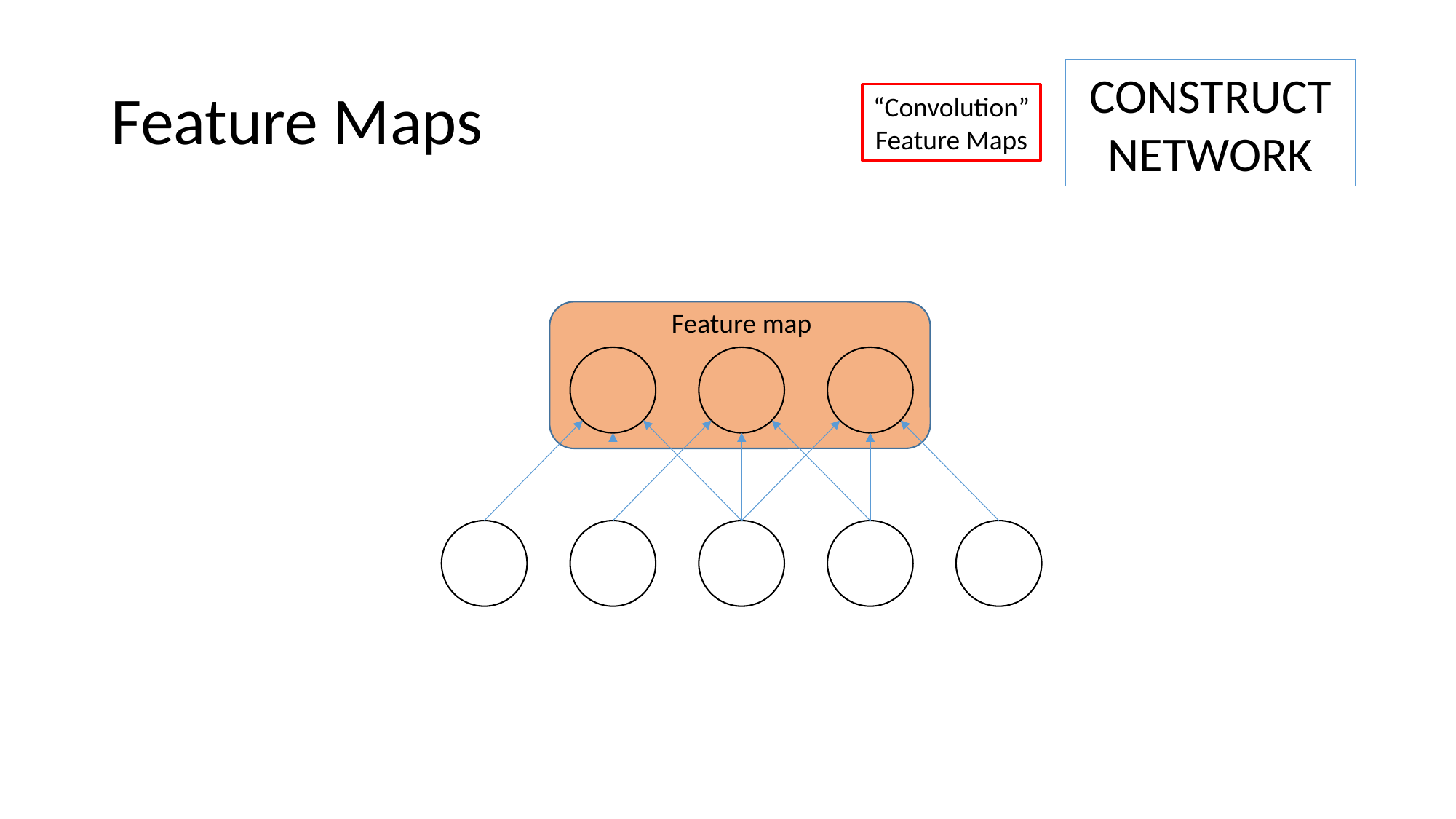

# Feature Maps
CONSTRUCT NETWORK
“Convolution”
Feature Maps
Feature map